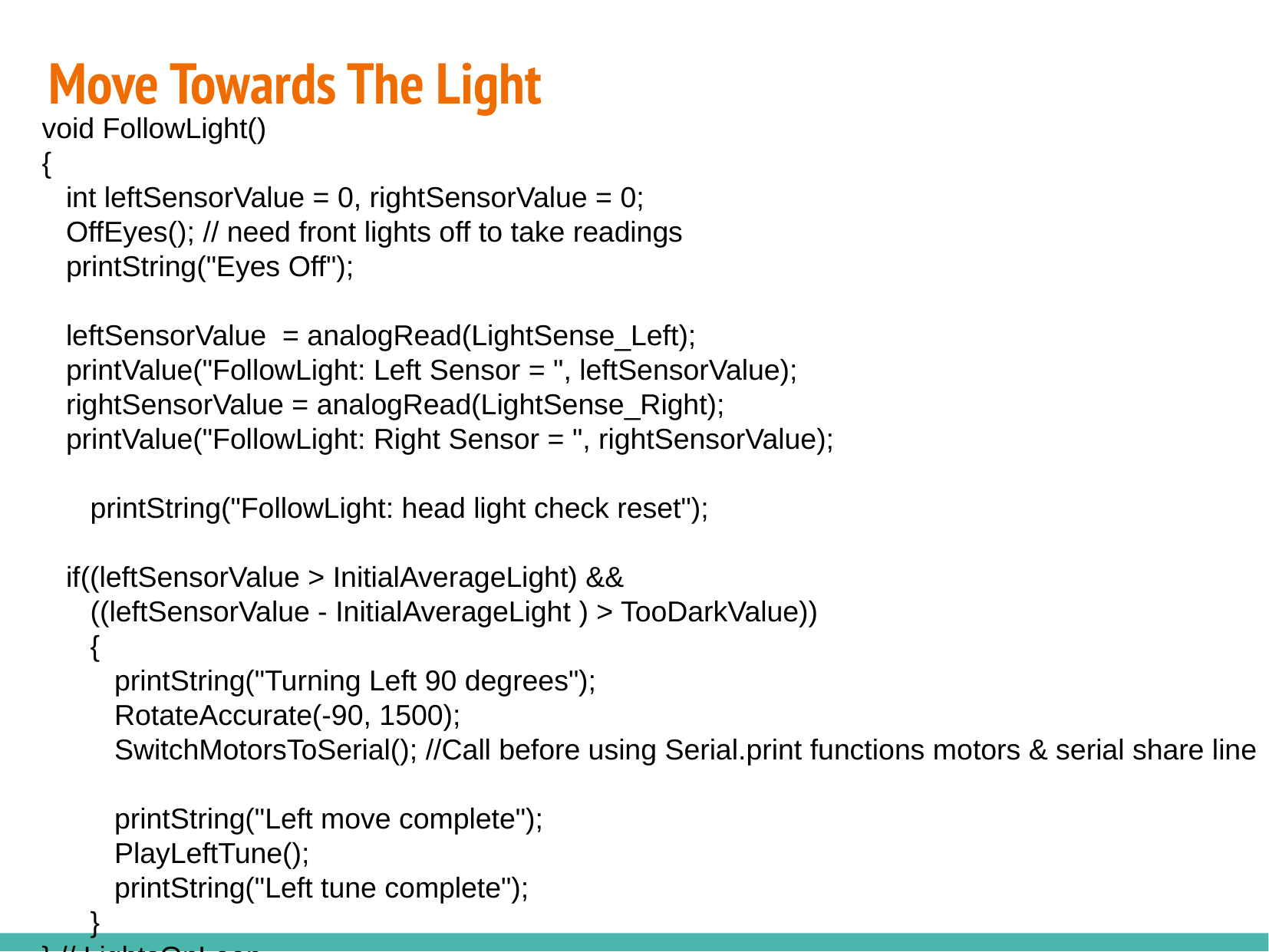

Move Towards The Light
void FollowLight()
{
   int leftSensorValue = 0, rightSensorValue = 0;
   OffEyes(); // need front lights off to take readings
   printString("Eyes Off");

   leftSensorValue  = analogRead(LightSense_Left);
   printValue("FollowLight: Left Sensor = ", leftSensorValue);
   rightSensorValue = analogRead(LightSense_Right);
   printValue("FollowLight: Right Sensor = ", rightSensorValue);

      printString("FollowLight: head light check reset");

   if((leftSensorValue > InitialAverageLight) &&
      ((leftSensorValue - InitialAverageLight ) > TooDarkValue))
      {
         printString("Turning Left 90 degrees");
         RotateAccurate(-90, 1500);
         SwitchMotorsToSerial(); //Call before using Serial.print functions motors & serial share line

         printString("Left move complete");
         PlayLeftTune();
         printString("Left tune complete");
      }
} // LightsOnLoop